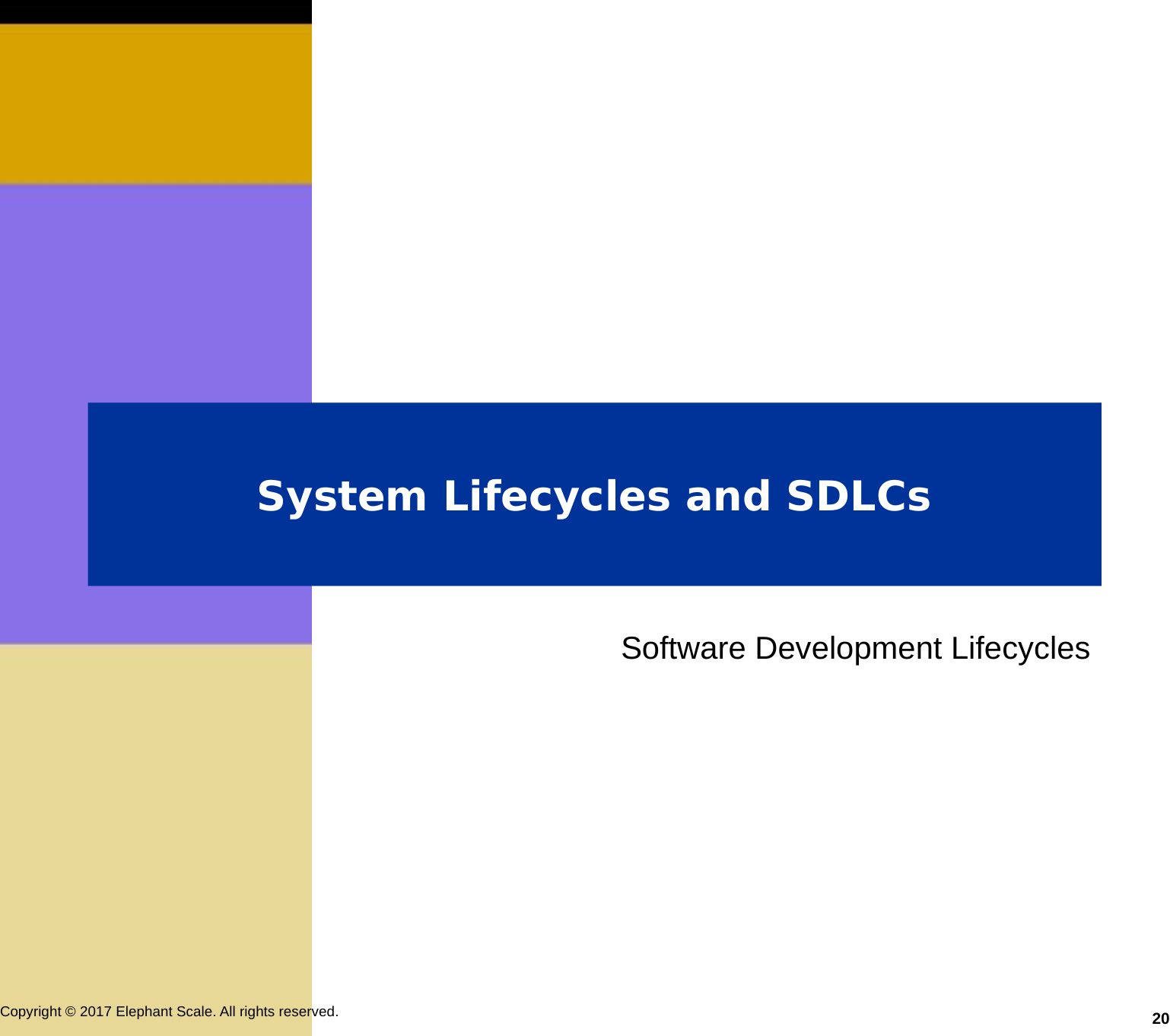

# System Lifecycles and SDLCs
Software Development Lifecycles
20
Copyright © 2017 Elephant Scale. All rights reserved.